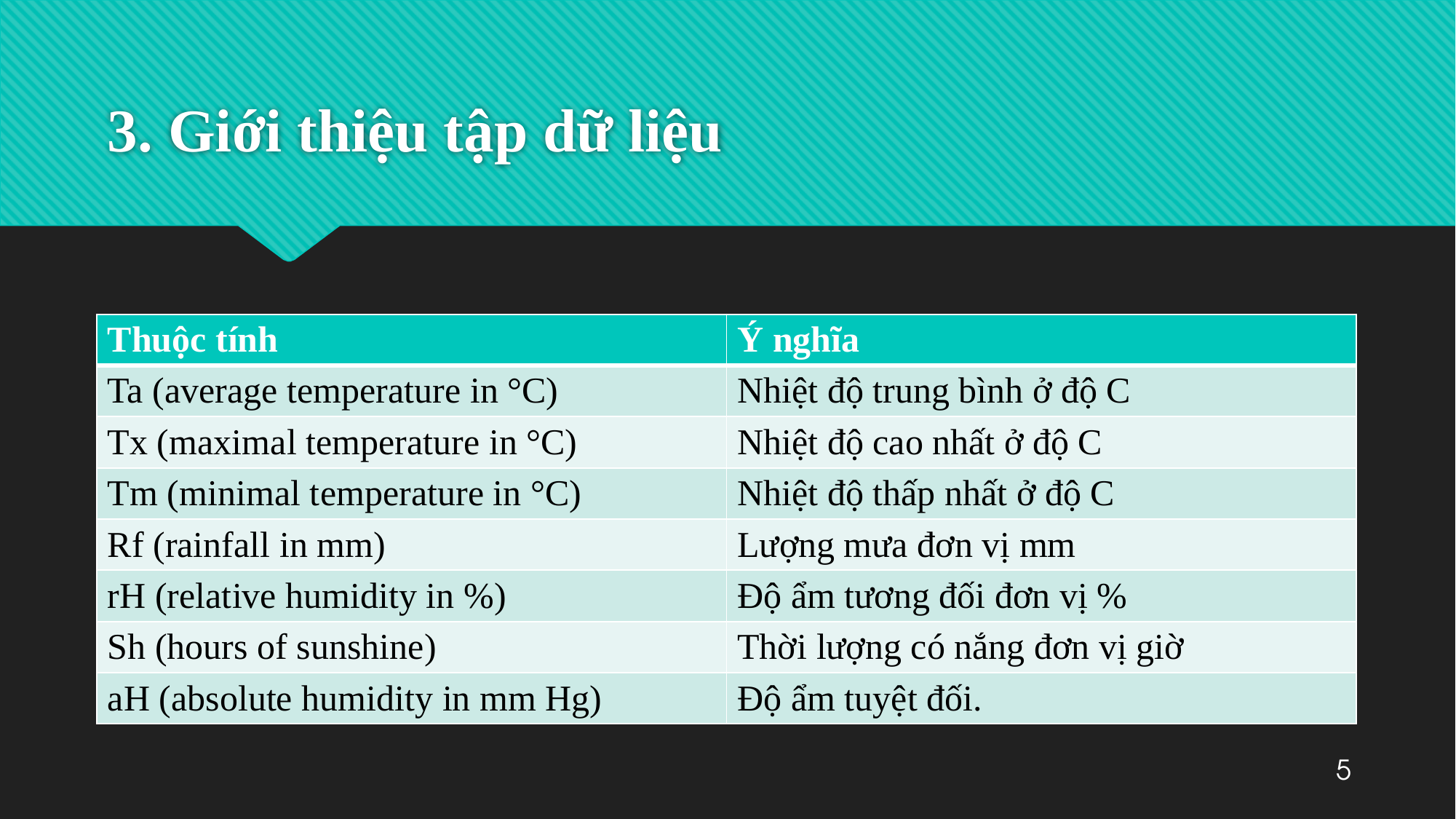

# 3. Giới thiệu tập dữ liệu
| Thuộc tính | Ý nghĩa |
| --- | --- |
| Ta (average temperature in °C) | Nhiệt độ trung bình ở độ C |
| Tx (maximal temperature in °C) | Nhiệt độ cao nhất ở độ C |
| Tm (minimal temperature in °C) | Nhiệt độ thấp nhất ở độ C |
| Rf (rainfall in mm) | Lượng mưa đơn vị mm |
| rH (relative humidity in %) | Độ ẩm tương đối đơn vị % |
| Sh (hours of sunshine) | Thời lượng có nắng đơn vị giờ |
| aH (absolute humidity in mm Hg) | Độ ẩm tuyệt đối. |
5